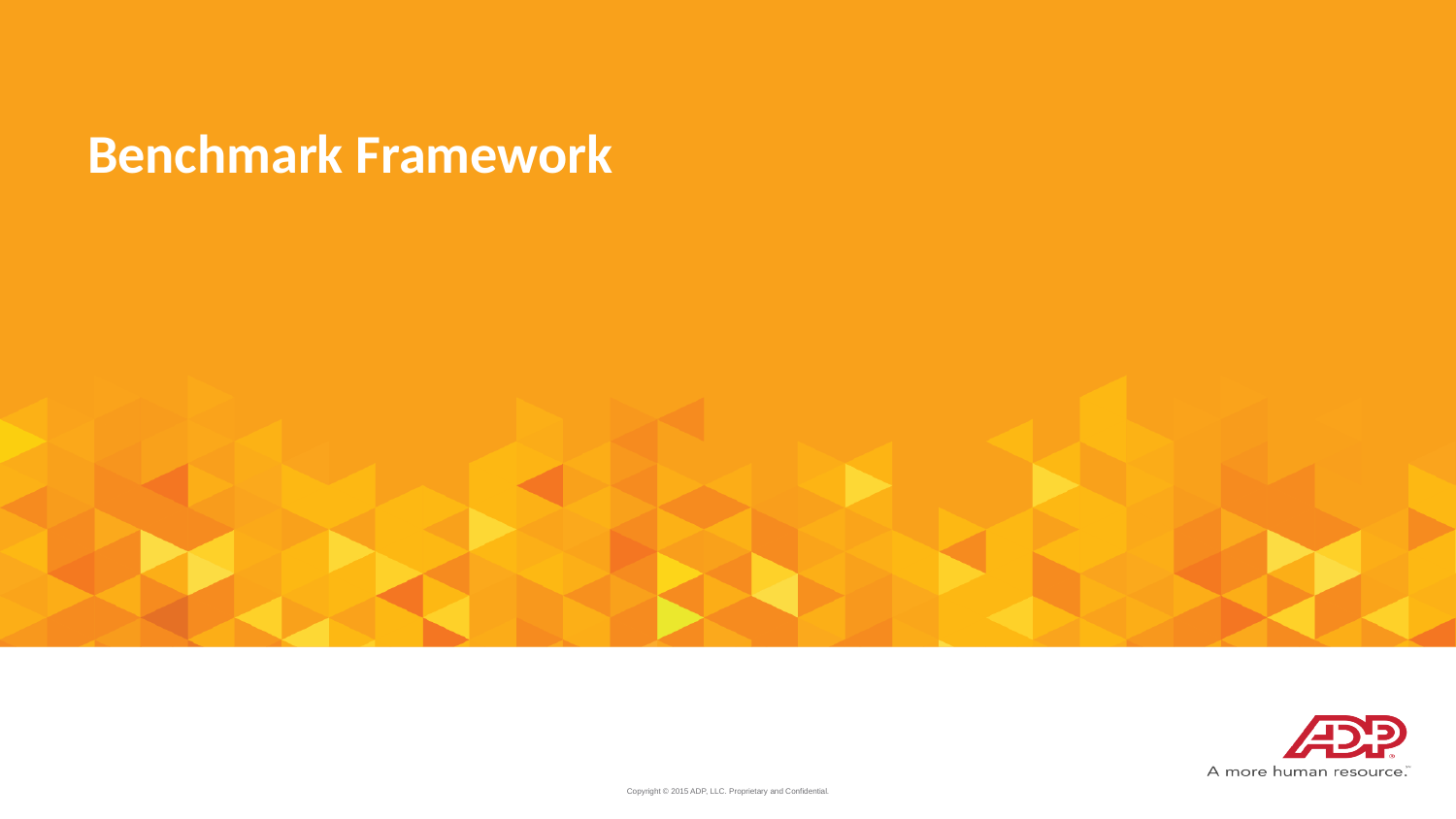

# Benchmark Framework
Copyright © 2015 ADP, LLC. Proprietary and Confidential.